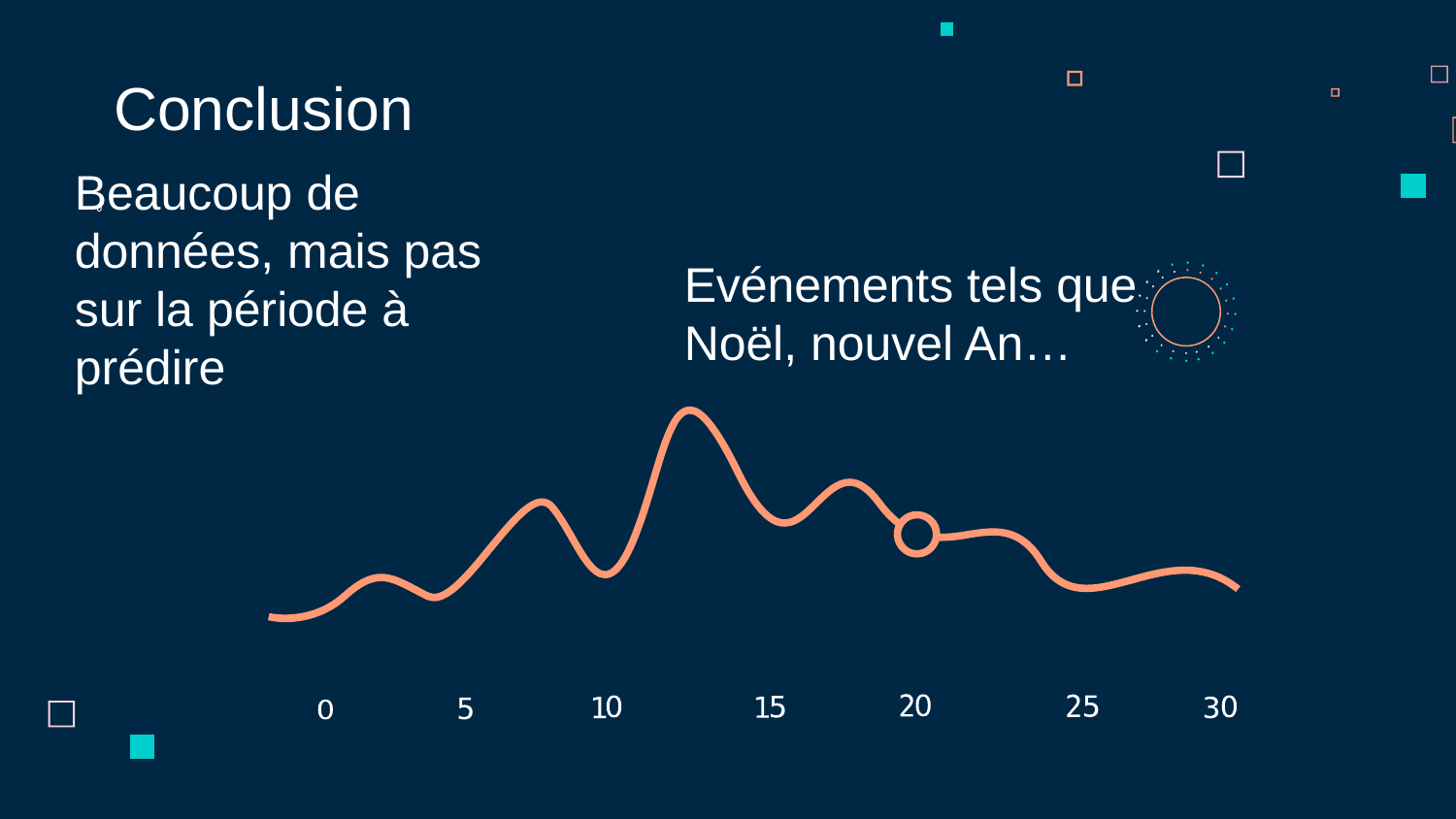

Conclusion
Evénements tels que Noël, nouvel An…
Beaucoup de données, mais pas sur la période à prédire